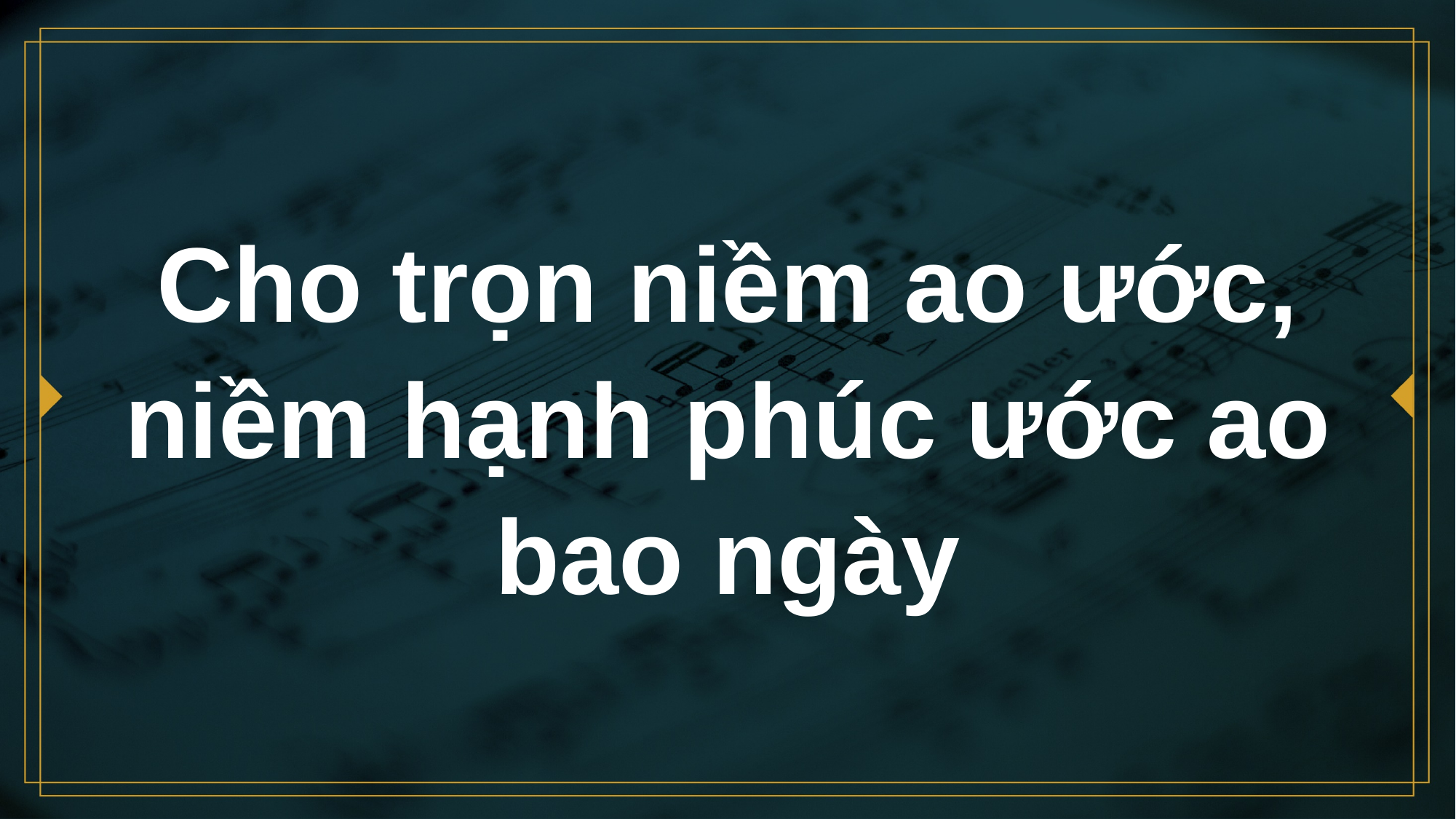

# Cho trọn niềm ao ước, niềm hạnh phúc ước ao bao ngày